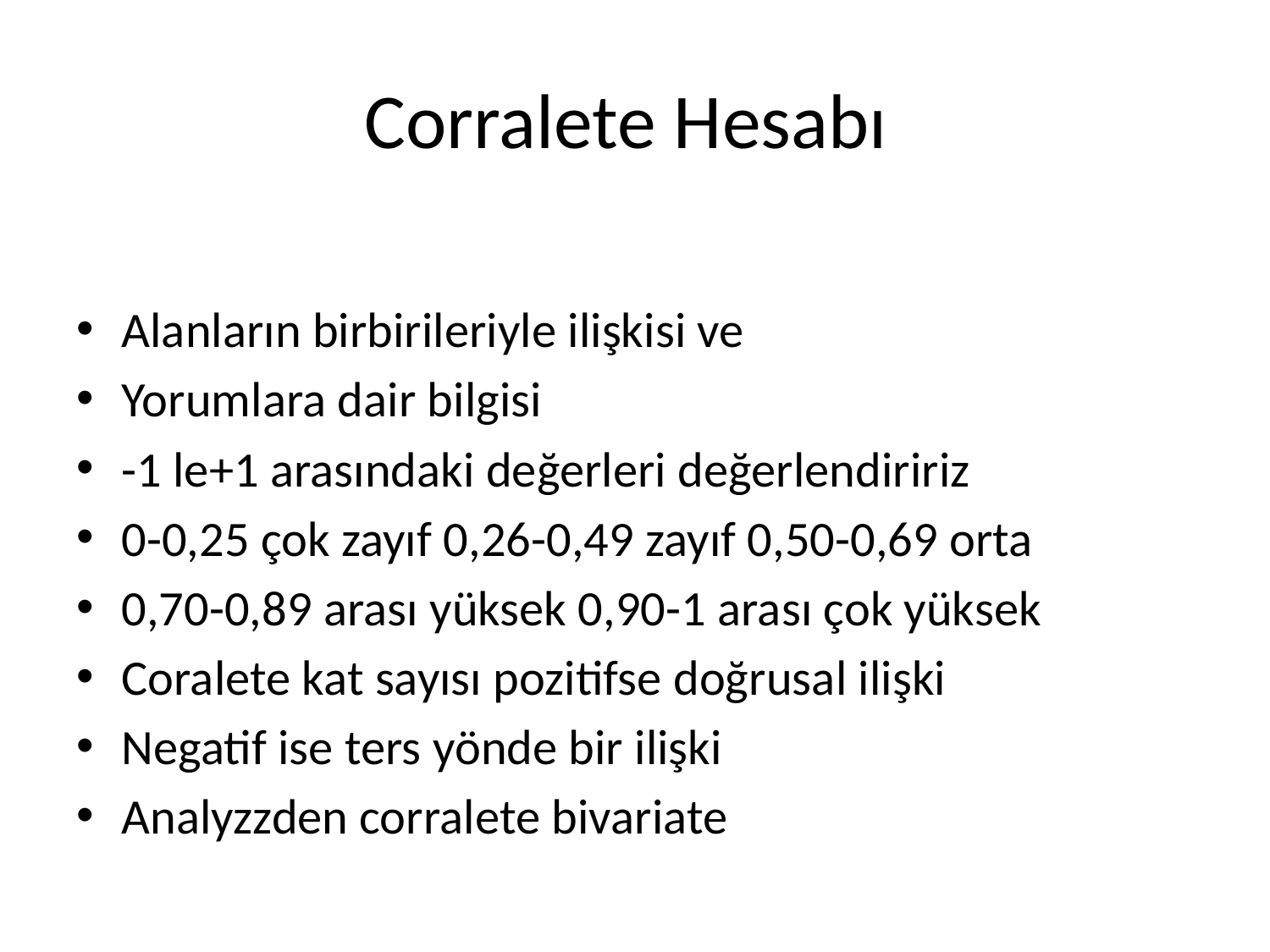

# Corralete Hesabı

Alanların birbirileriyle ilişkisi ve
Yorumlara dair bilgisi
-1 le+1 arasındaki değerleri değerlendiririz
0-0,25 çok zayıf 0,26-0,49 zayıf 0,50-0,69 orta
0,70-0,89 arası yüksek 0,90-1 arası çok yüksek
Coralete kat sayısı pozitifse doğrusal ilişki
Negatif ise ters yönde bir ilişki
Analyzzden corralete bivariate